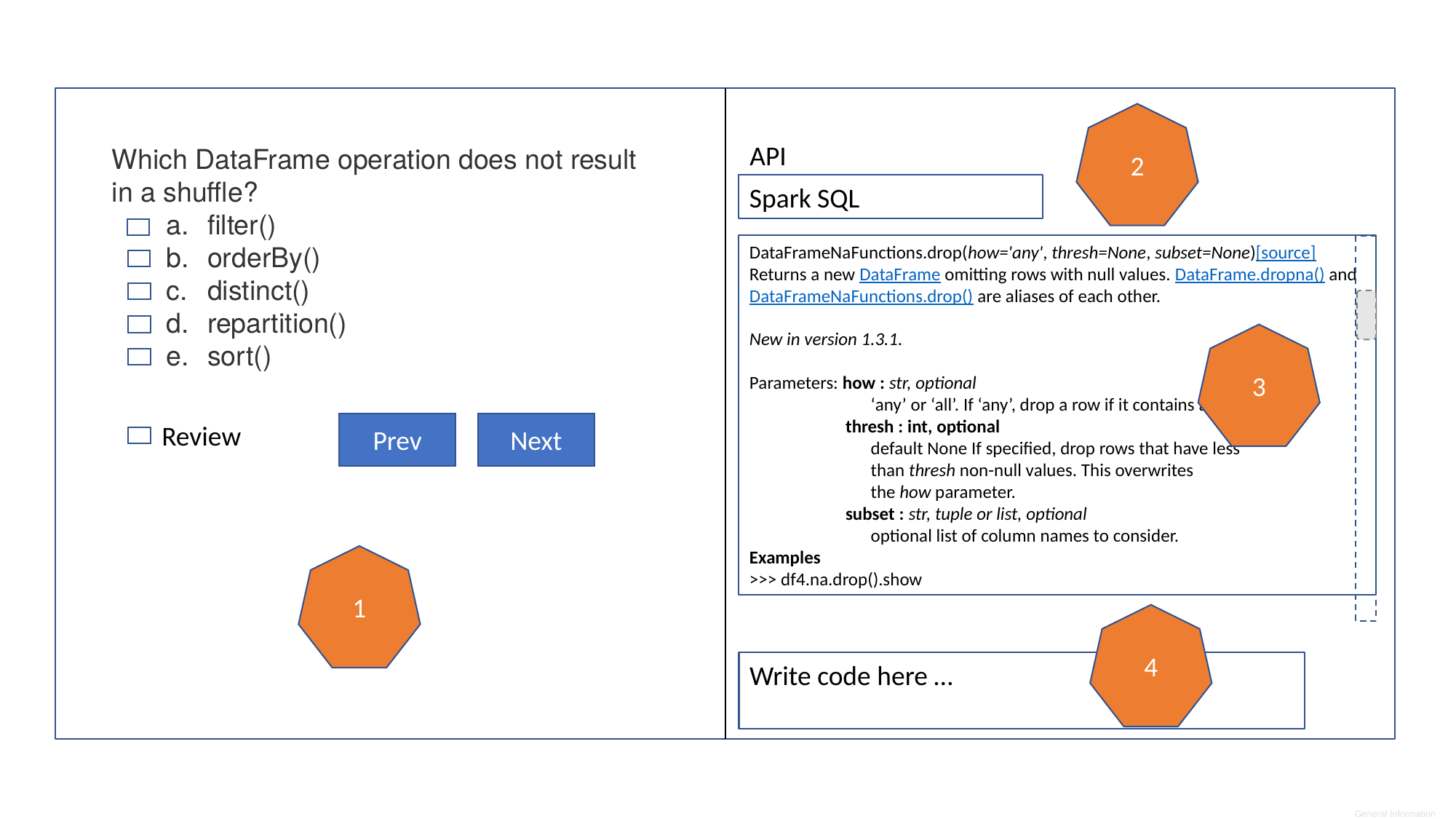

2
API
Which DataFrame operation does not result in a shuffle?
filter()
orderBy()
distinct()
repartition()
sort()
Spark SQL

DataFrameNaFunctions.drop(how='any', thresh=None, subset=None)[source]
Returns a new DataFrame omitting rows with null values. DataFrame.dropna() and DataFrameNaFunctions.drop() are aliases of each other.

New in version 1.3.1.

Parameters: how : str, optional
                             ‘any’ or ‘all’. If ‘any’, drop a row if it contains any nulls.
                       thresh : int, optional
                             default None If specified, drop rows that have less
                             than thresh non-null values. This overwrites
                             the how parameter.
                       subset : str, tuple or list, optional
                             optional list of column names to consider.
Examples
>>> df4.na.drop().show

3

Review
Prev
Next

1
4
Write code here …